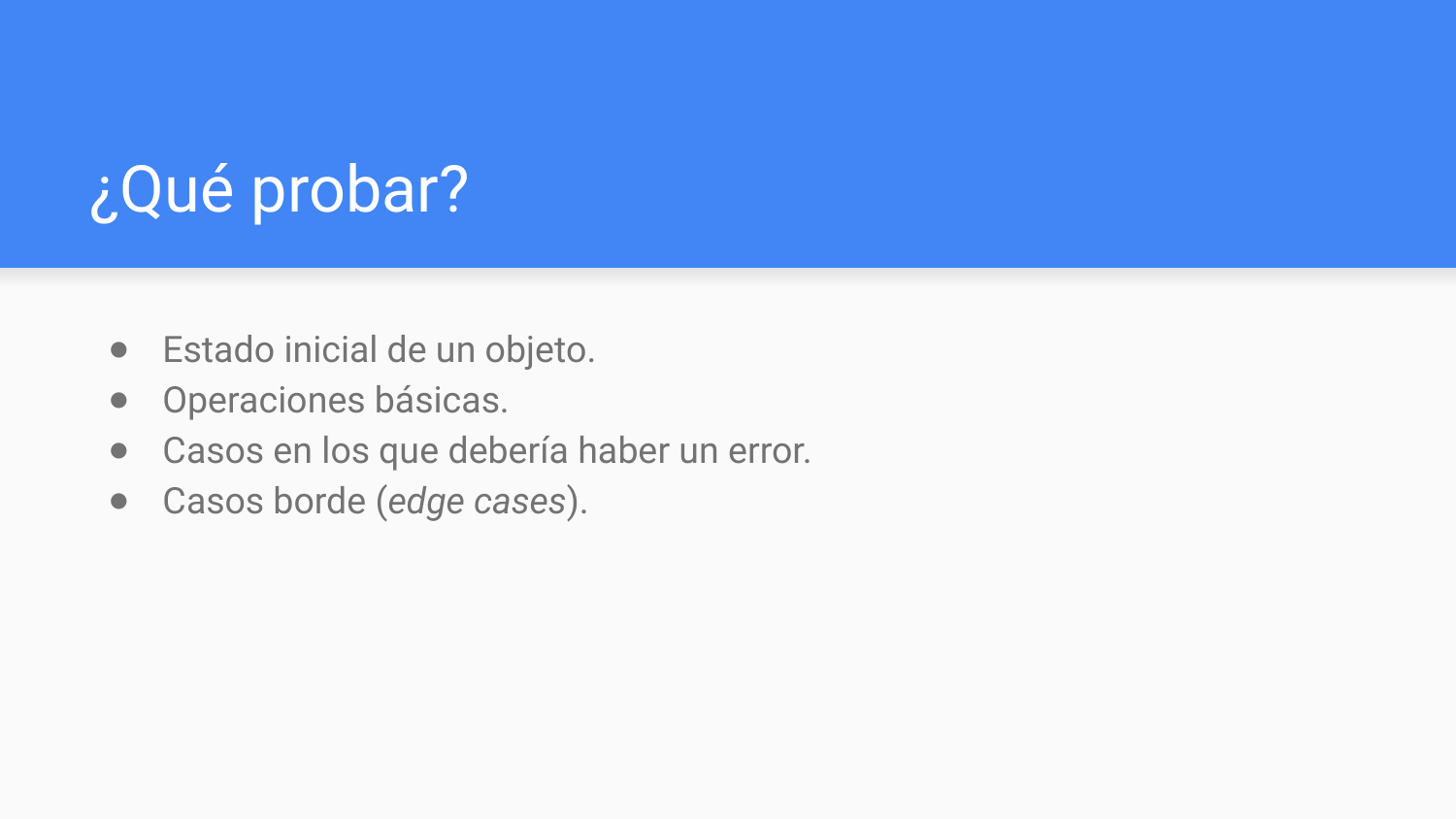

# ¿Qué probar?
Estado inicial de un objeto.
Operaciones básicas.
Casos en los que debería haber un error.
Casos borde (edge cases).